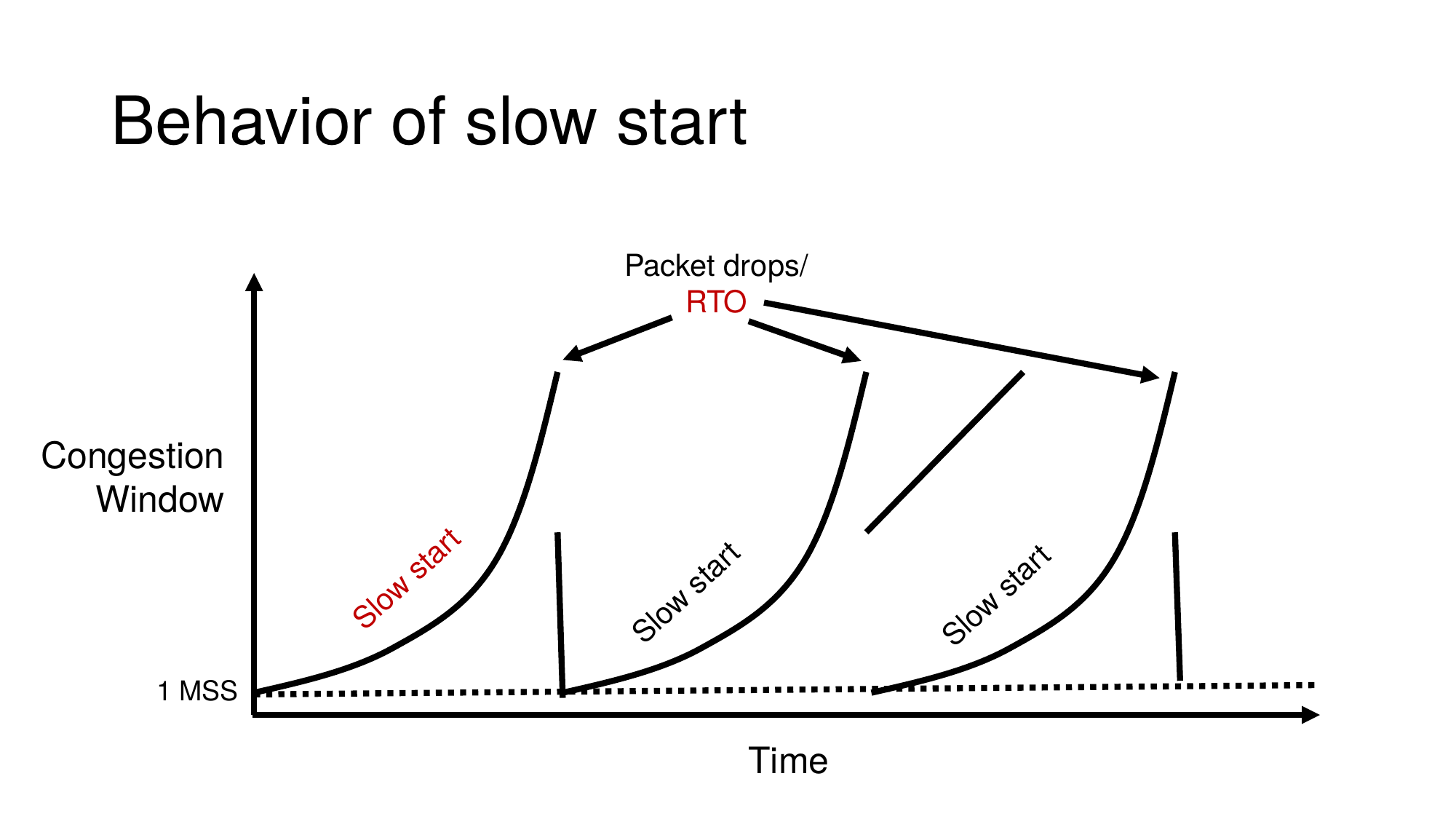

# Behavior of slow start
Packet drops/
RTO

Congestion Window
Slow start
Slow start
Slow start
1 MSS
Time